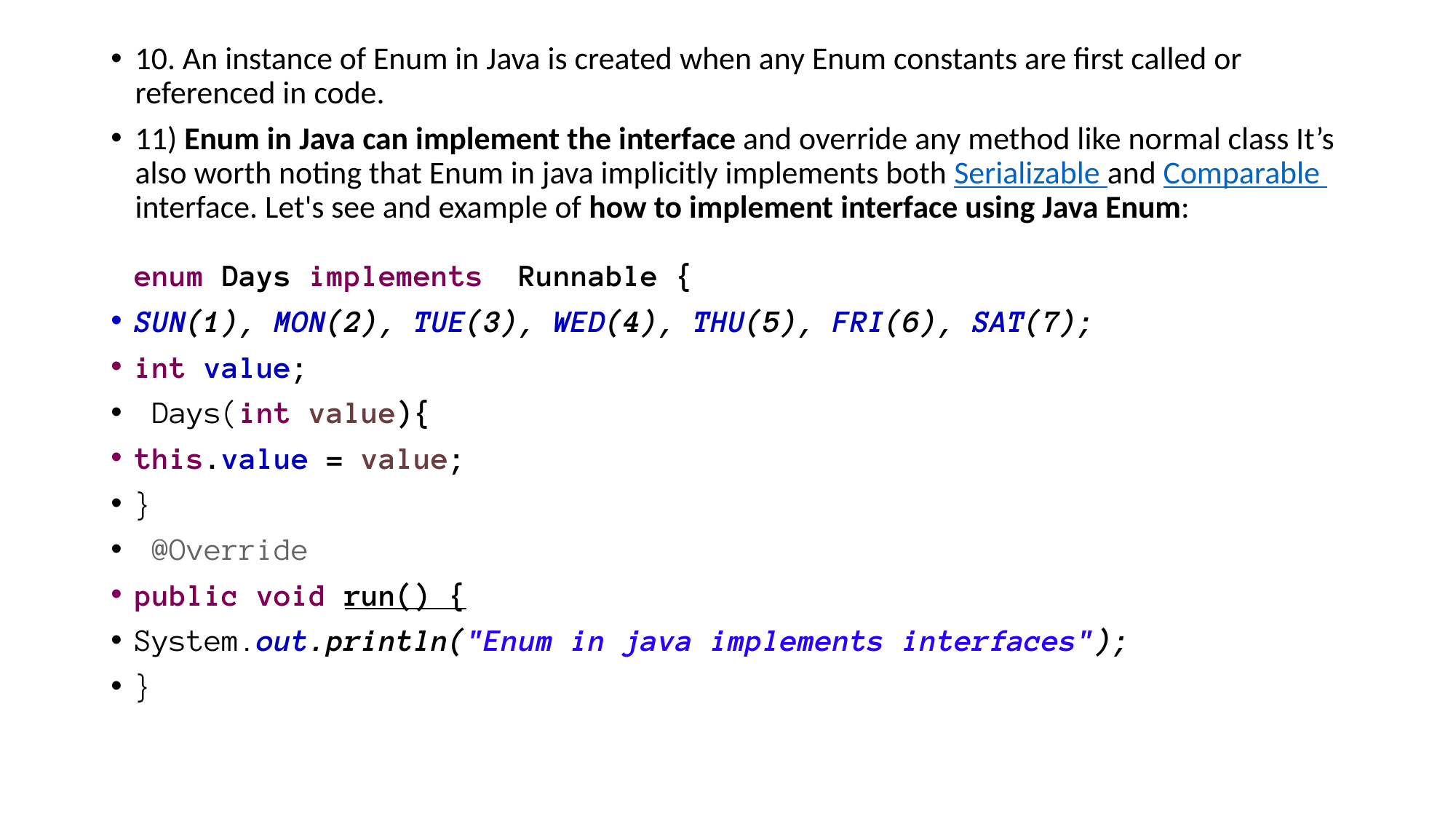

10. An instance of Enum in Java is created when any Enum constants are first called or referenced in code.
11) Enum in Java can implement the interface and override any method like normal class It’s also worth noting that Enum in java implicitly implements both Serializable and Comparable interface. Let's see and example of how to implement interface using Java Enum:
enum Days implements  Runnable {
SUN(1), MON(2), TUE(3), WED(4), THU(5), FRI(6), SAT(7);
int value;
 Days(int value){
this.value = value;
}
 @Override
public void run() {
System.out.println("Enum in java implements interfaces");
}